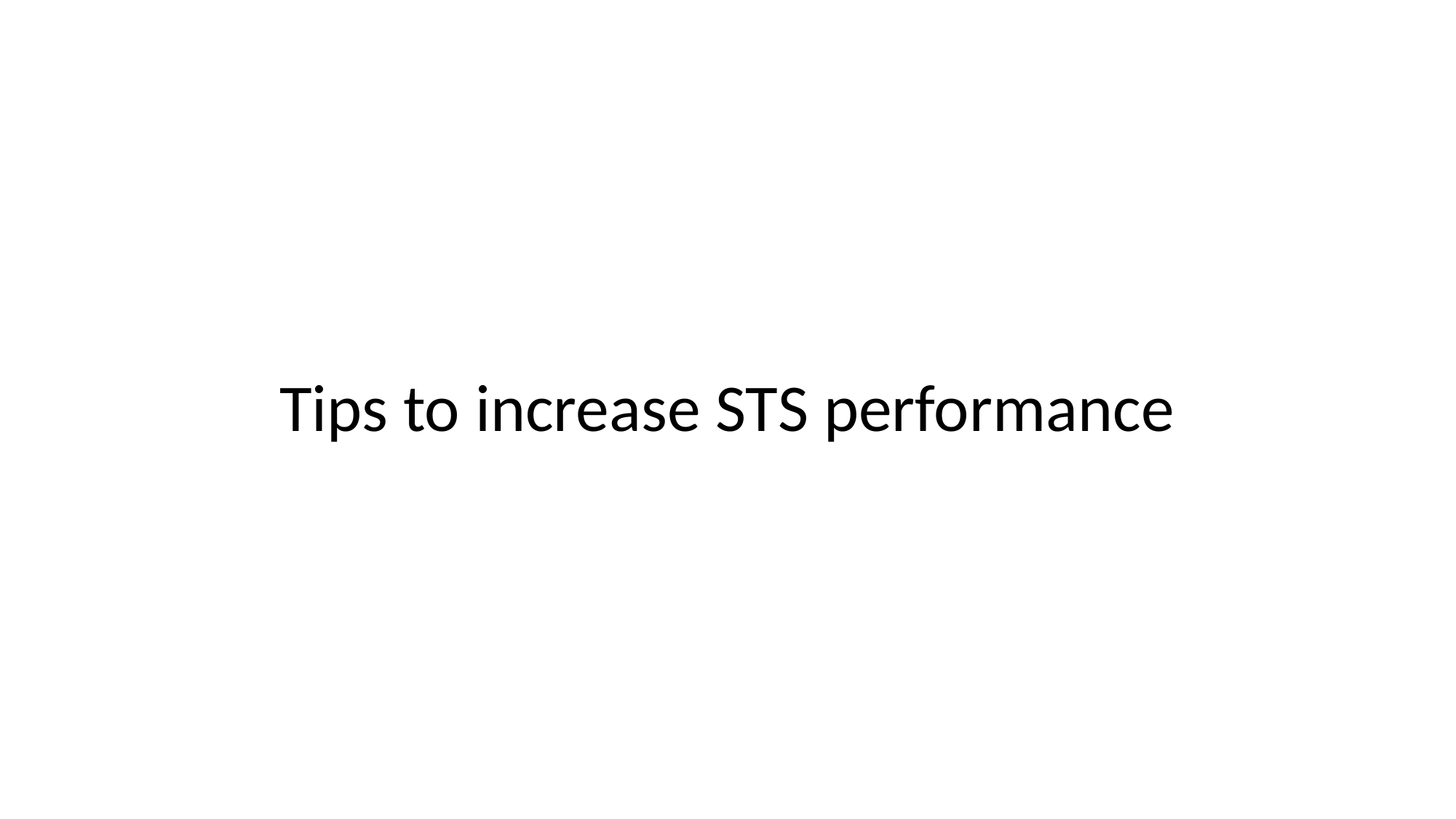

# Tips to increase STS performance
25